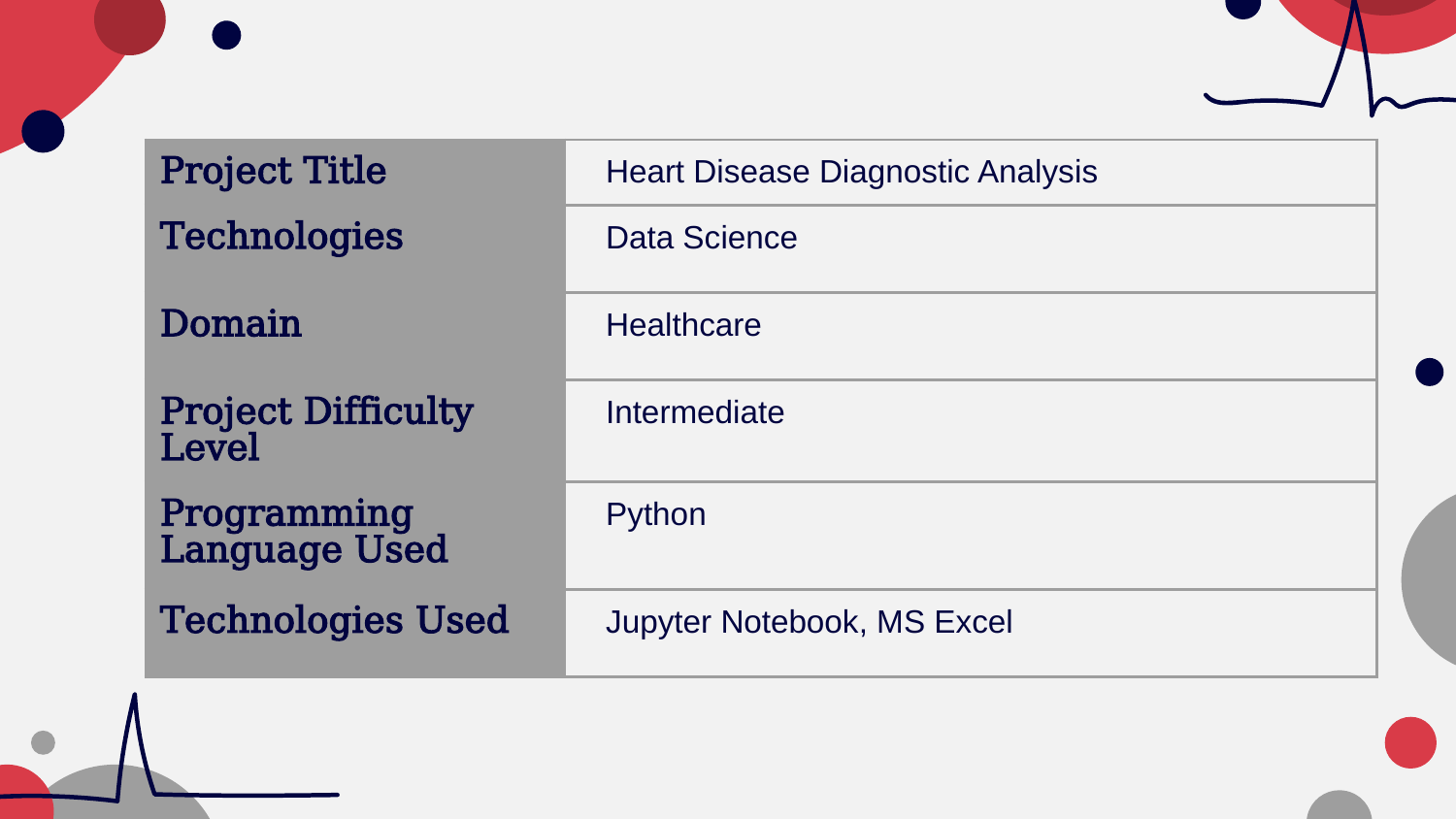

| Project Title | Heart Disease Diagnostic Analysis |
| --- | --- |
| Technologies | Data Science |
| Domain | Healthcare |
| Project Difficulty Level | Intermediate |
| Programming Language Used | Python |
| Technologies Used | Jupyter Notebook, MS Excel |